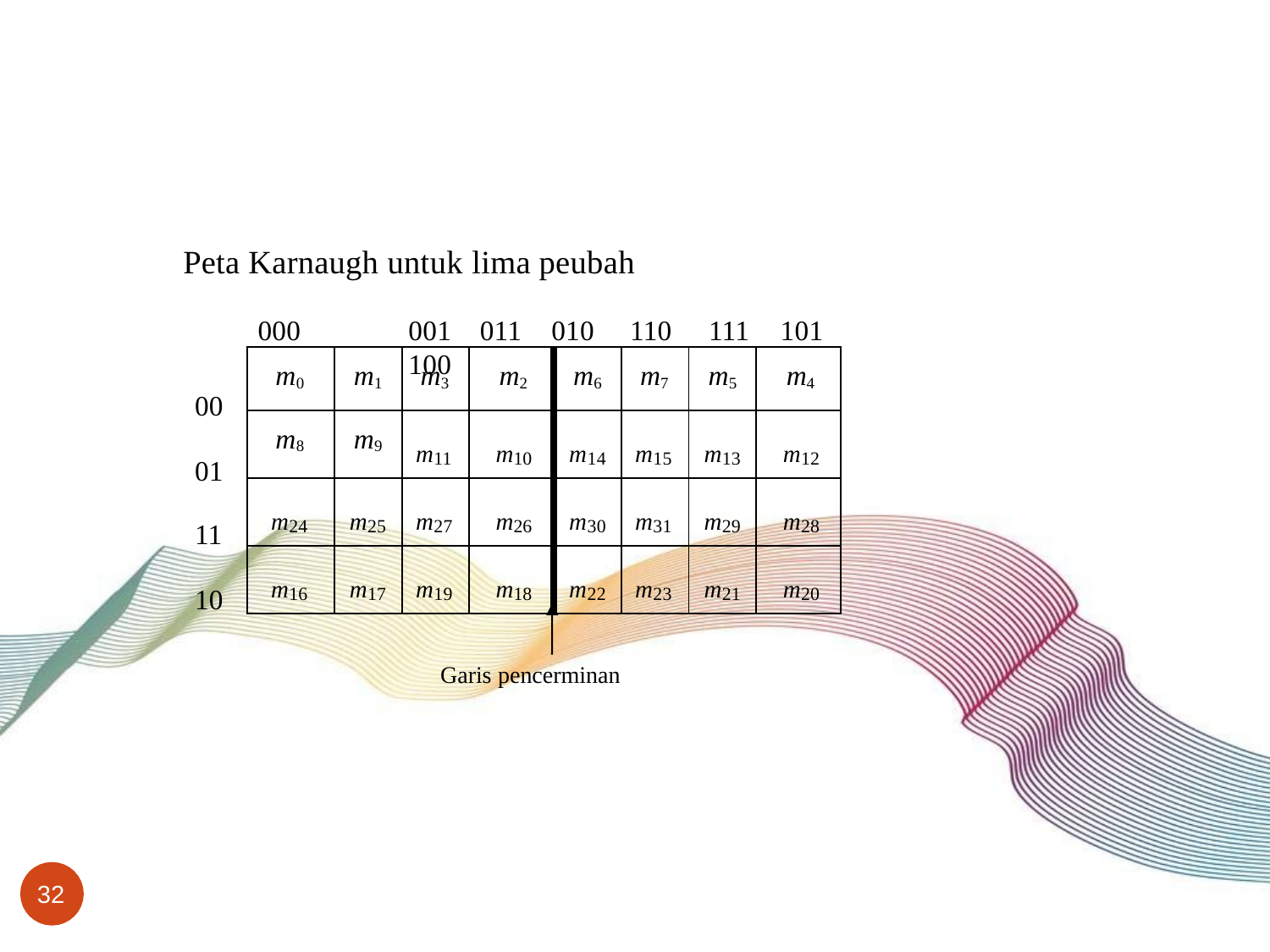

# Peta Karnaugh untuk lima peubah
000	001	011	010	110	111	101	100
00

01

11

10
| m0 | m1 | m3 | m2 | m6 | m7 | m5 | m4 |
| --- | --- | --- | --- | --- | --- | --- | --- |
| m8 | m9 | m11 | m10 | m14 | m15 | m13 | m12 |
| m24 | m25 | m27 | m26 | m30 | m31 | m29 | m28 |
| m16 | m17 | m19 | m18 | m22 | m23 | m21 | m20 |

Garis pencerminan

32